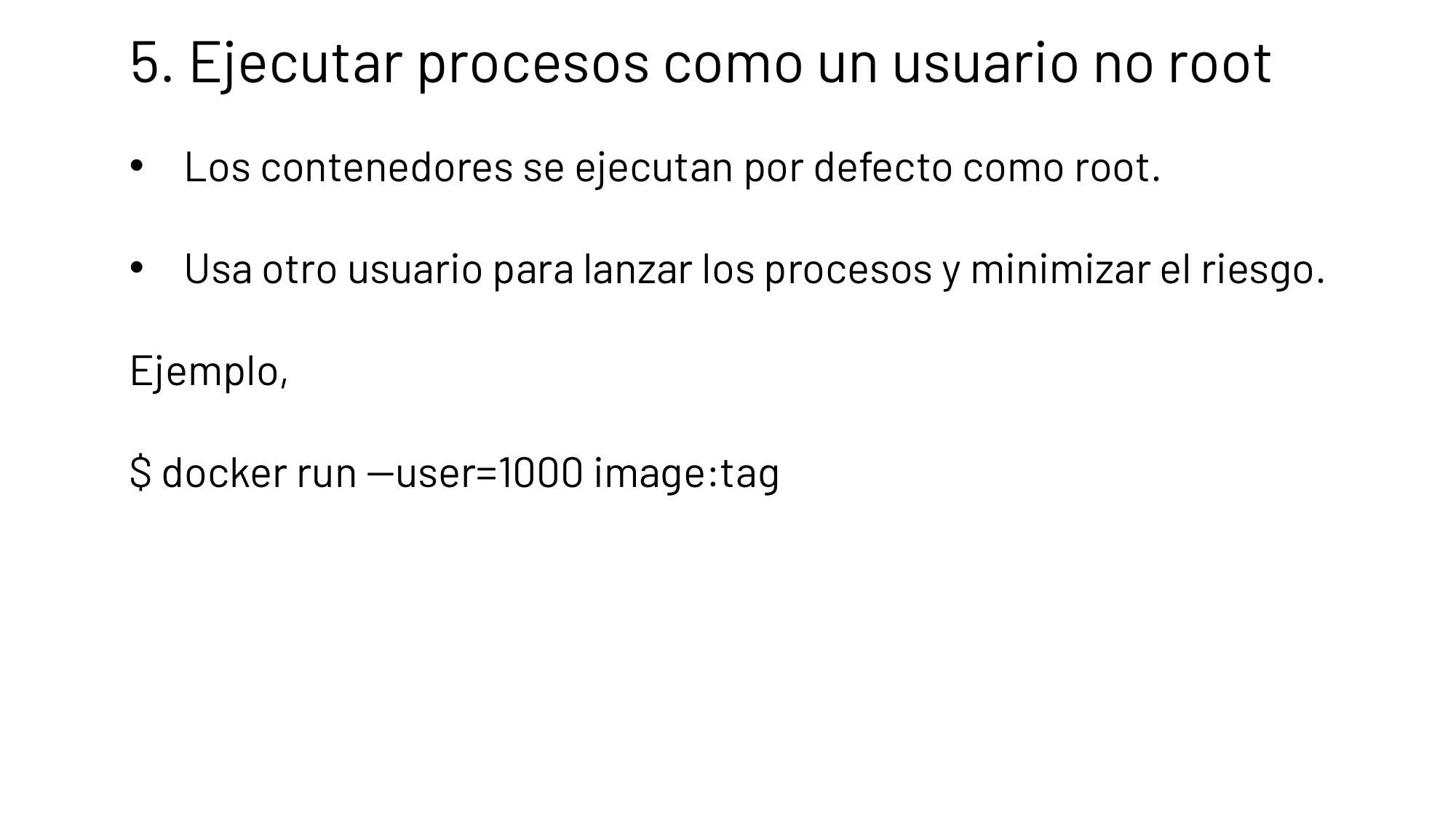

# 5. Ejecutar procesos como un usuario no root
Los contenedores se ejecutan por defecto como root.

Usa otro usuario para lanzar los procesos y minimizar el riesgo.

Ejemplo,

$ docker run --user=1000 image:tag